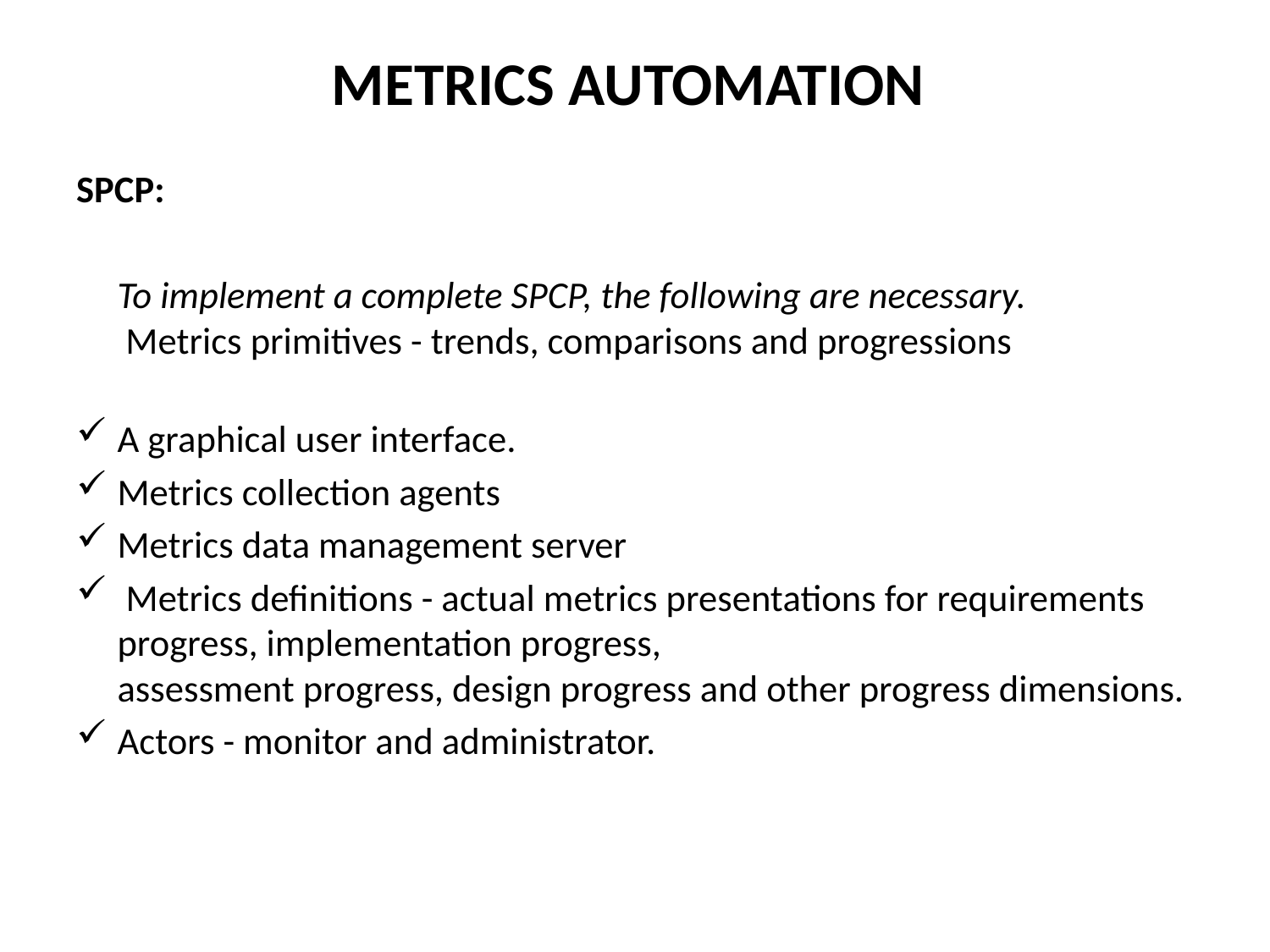

# METRICS AUTOMATION
SPCP:

	To implement a complete SPCP, the following are necessary.
 Metrics primitives - trends, comparisons and progressions
A graphical user interface.
Metrics collection agents
Metrics data management server
 Metrics definitions - actual metrics presentations for requirements progress, implementation progress,
assessment progress, design progress and other progress dimensions.
Actors - monitor and administrator.